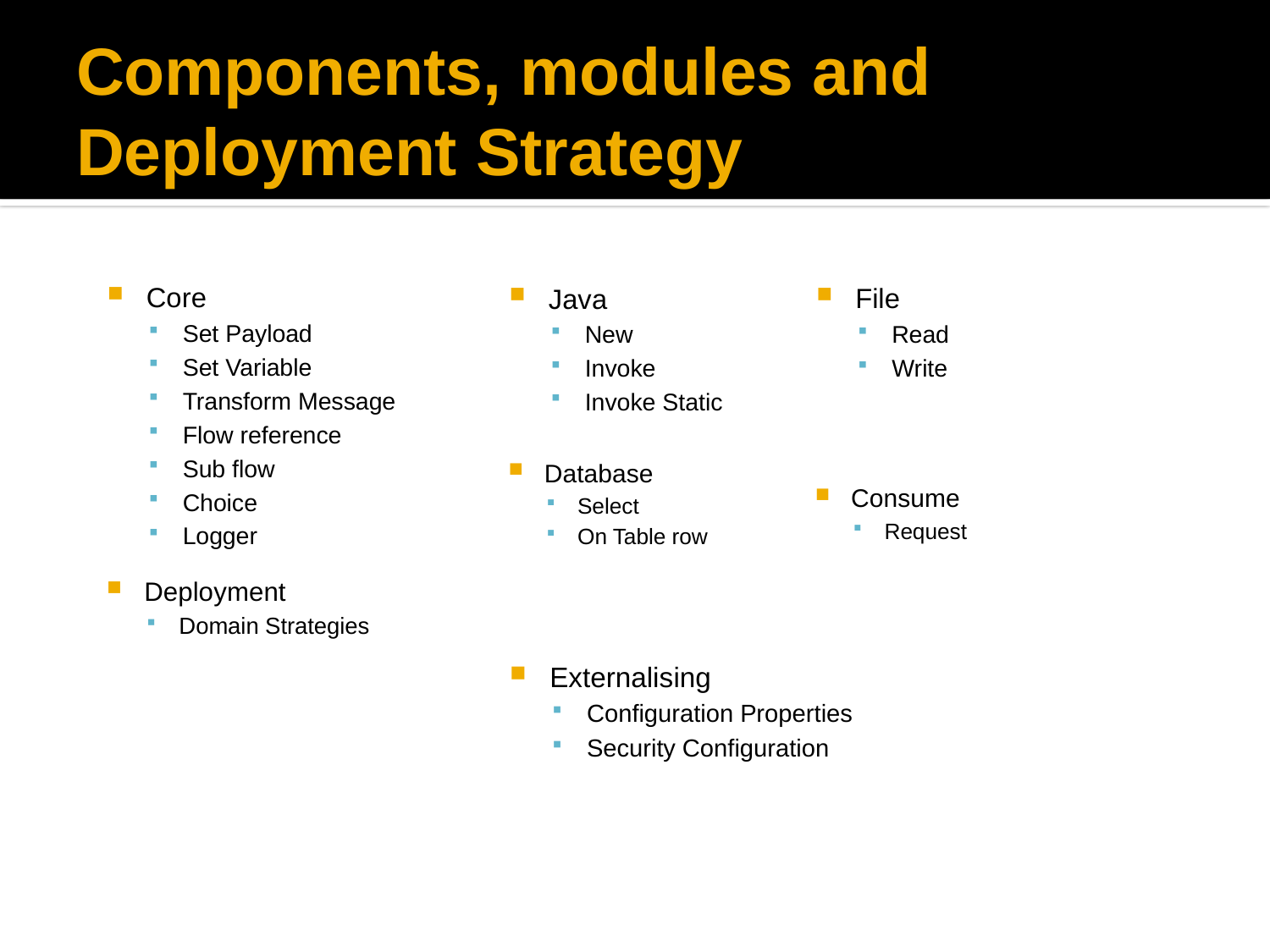

# Components, modules and Deployment Strategy
Core
Set Payload
Set Variable
Transform Message
Flow reference
Sub flow
Choice
Logger

Java
New
Invoke
Invoke Static
File
Read
Write
Database
Select
On Table row

Consume
Request
Deployment
Domain Strategies
Externalising
Configuration Properties
Security Configuration